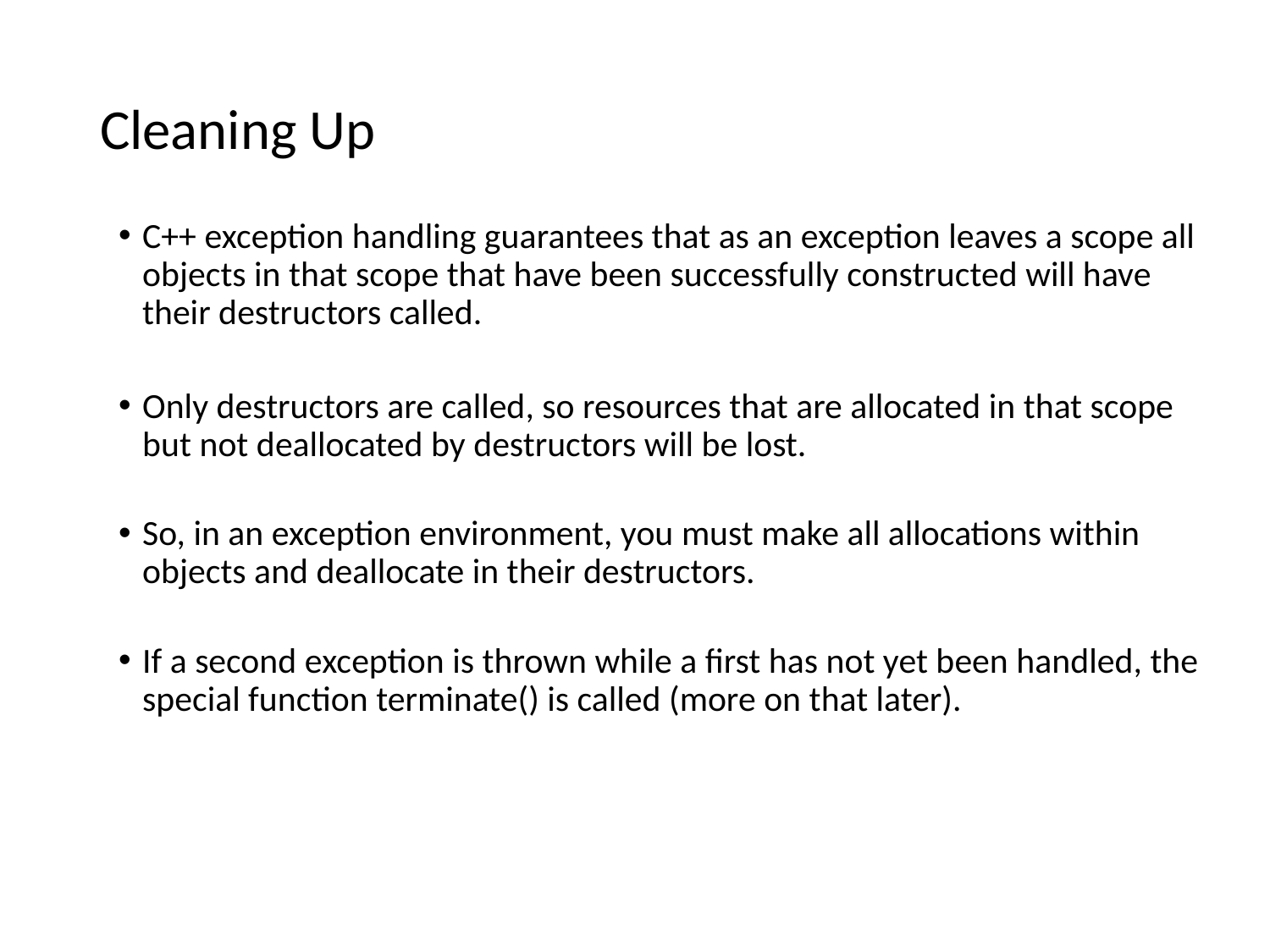

# Cleaning Up
C++ exception handling guarantees that as an exception leaves a scope all objects in that scope that have been successfully constructed will have their destructors called.
Only destructors are called, so resources that are allocated in that scope but not deallocated by destructors will be lost.
So, in an exception environment, you must make all allocations within objects and deallocate in their destructors.
If a second exception is thrown while a first has not yet been handled, the special function terminate() is called (more on that later).